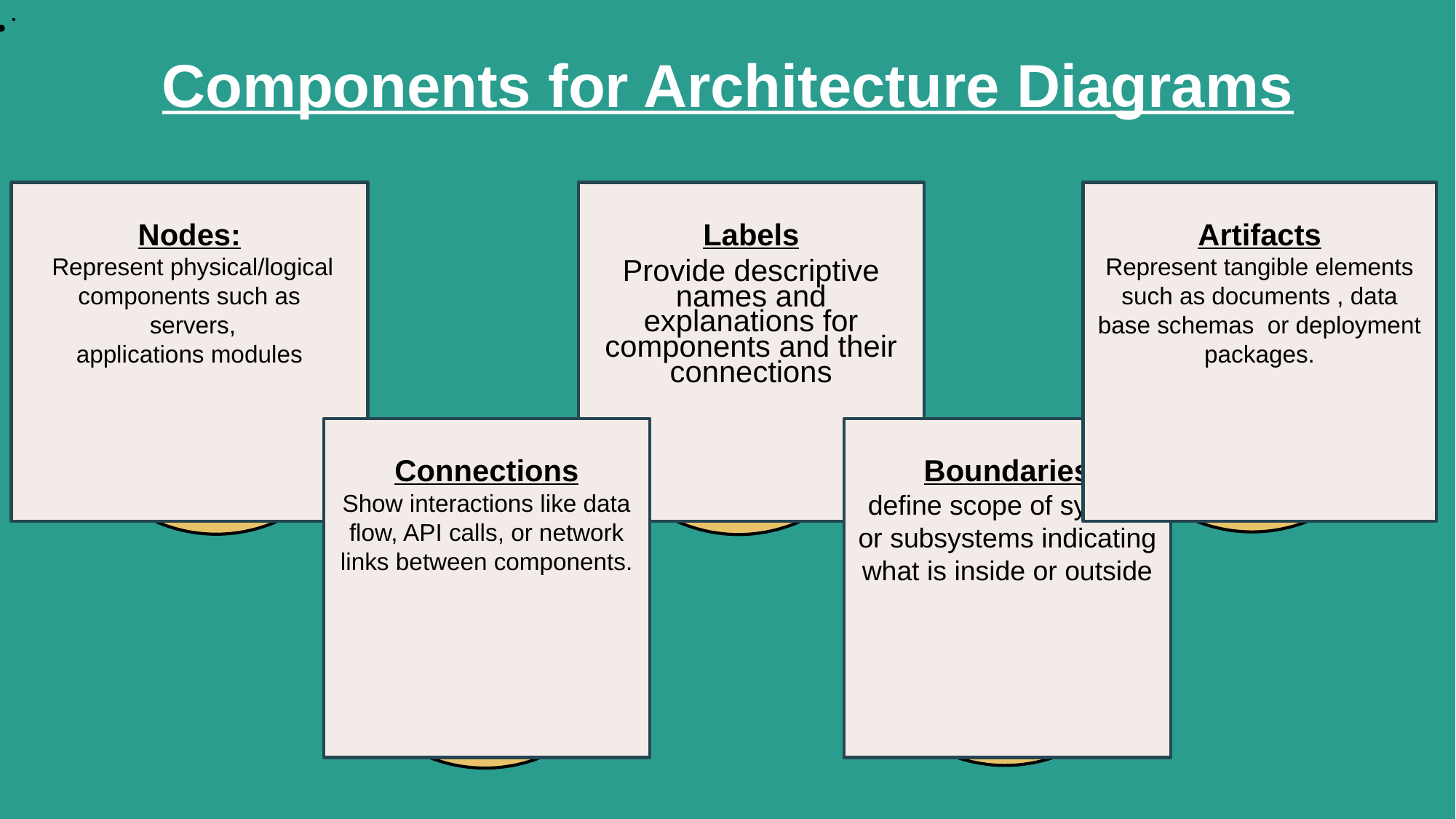

.

.

.

# Components for Architecture Diagrams
Nodes:
 Represent physical/logical components such as
 servers,
applications modules
Labels
Provide descriptive names and explanations for components and their connections
Artifacts
Represent tangible elements such as documents , data base schemas  or deployment packages.
Boundaries
define scope of system or subsystems indicating what is inside or outside
Connections
Show interactions like data flow, API calls, or network links between components.